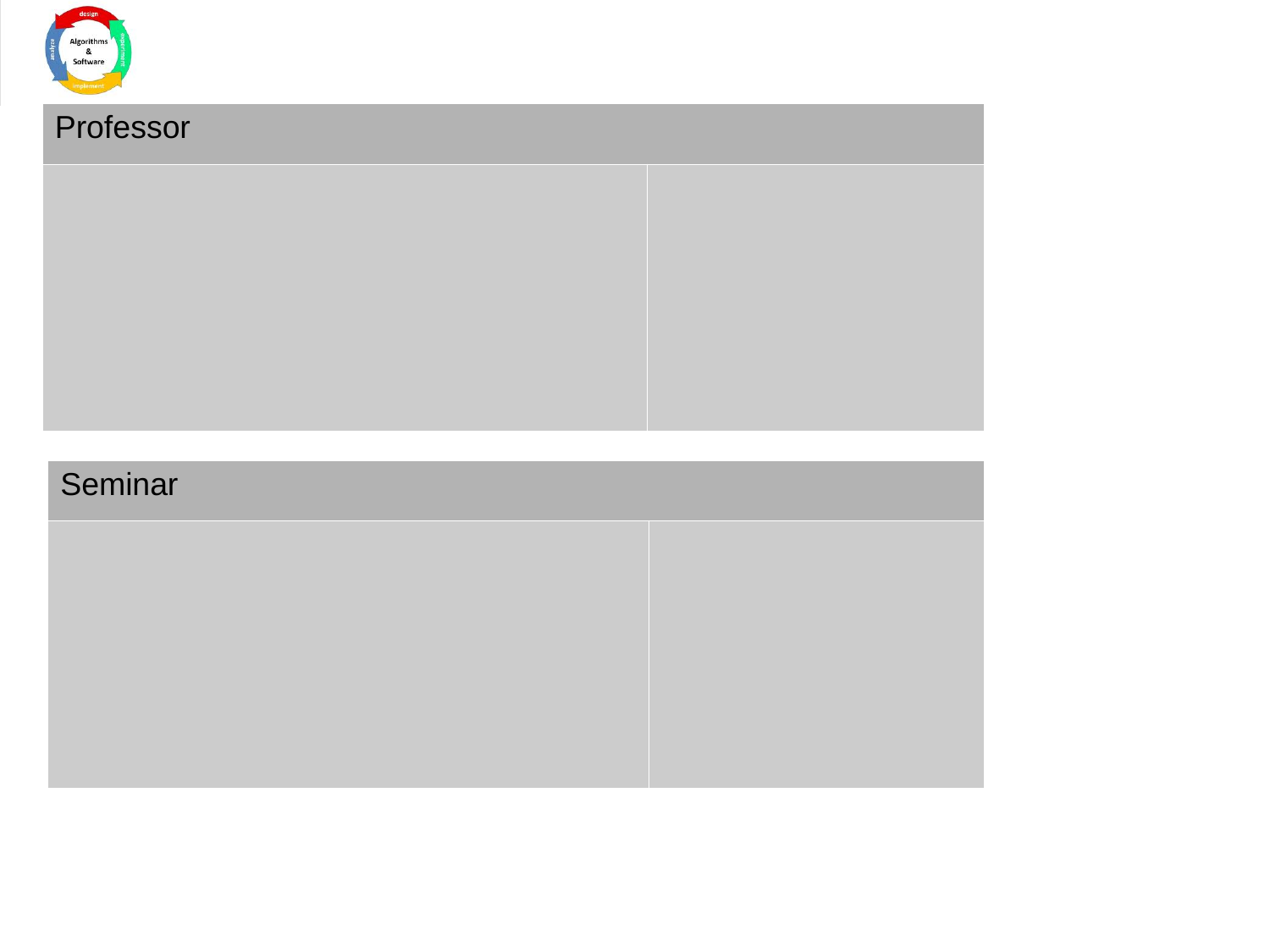

| Professor |  |
| --- | --- |
|  |  |
| Seminar |  |
| --- | --- |
|  |  |